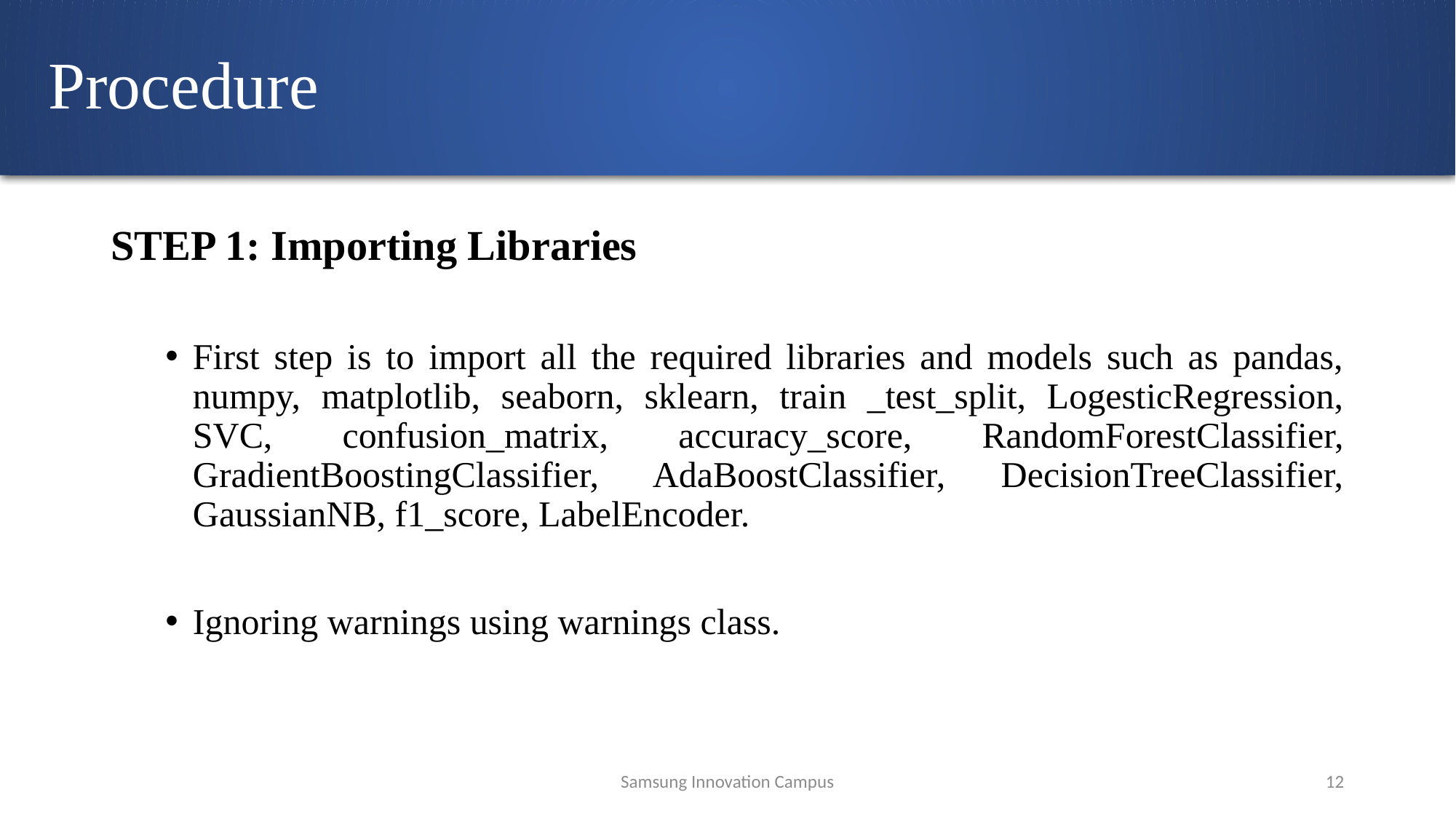

# Procedure
STEP 1: Importing Libraries

First step is to import all the required libraries and models such as pandas, numpy, matplotlib, seaborn, sklearn, train _test_split, LogesticRegression, SVC, confusion_matrix, accuracy_score, RandomForestClassifier, GradientBoostingClassifier, AdaBoostClassifier, DecisionTreeClassifier, GaussianNB, f1_score, LabelEncoder.

Ignoring warnings using warnings class.
Samsung Innovation Campus
12